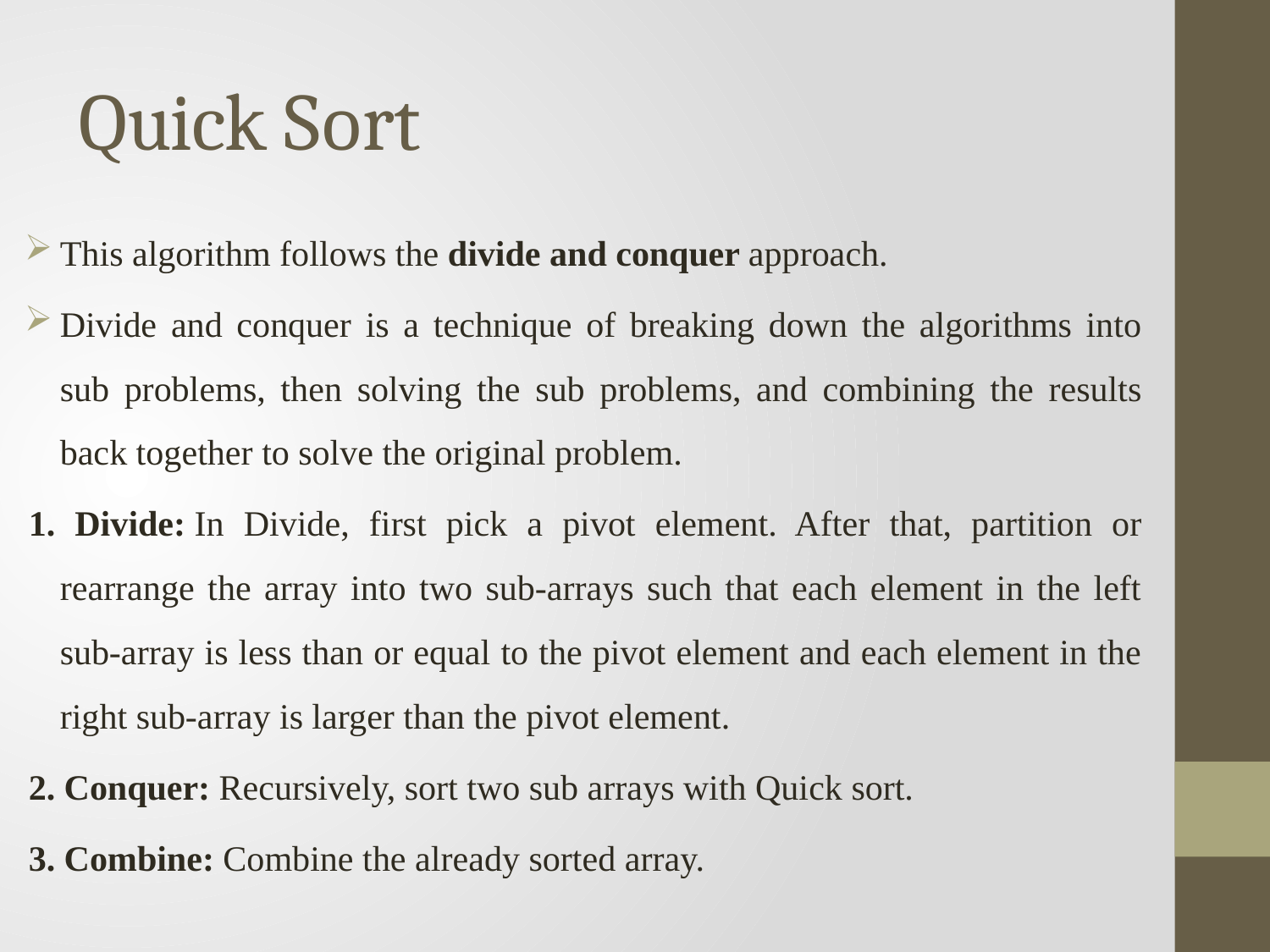

# Quick Sort
This algorithm follows the divide and conquer approach.
Divide and conquer is a technique of breaking down the algorithms into sub problems, then solving the sub problems, and combining the results back together to solve the original problem.
1. Divide: In Divide, first pick a pivot element. After that, partition or rearrange the array into two sub-arrays such that each element in the left sub-array is less than or equal to the pivot element and each element in the right sub-array is larger than the pivot element.
2. Conquer: Recursively, sort two sub arrays with Quick sort.
3. Combine: Combine the already sorted array.